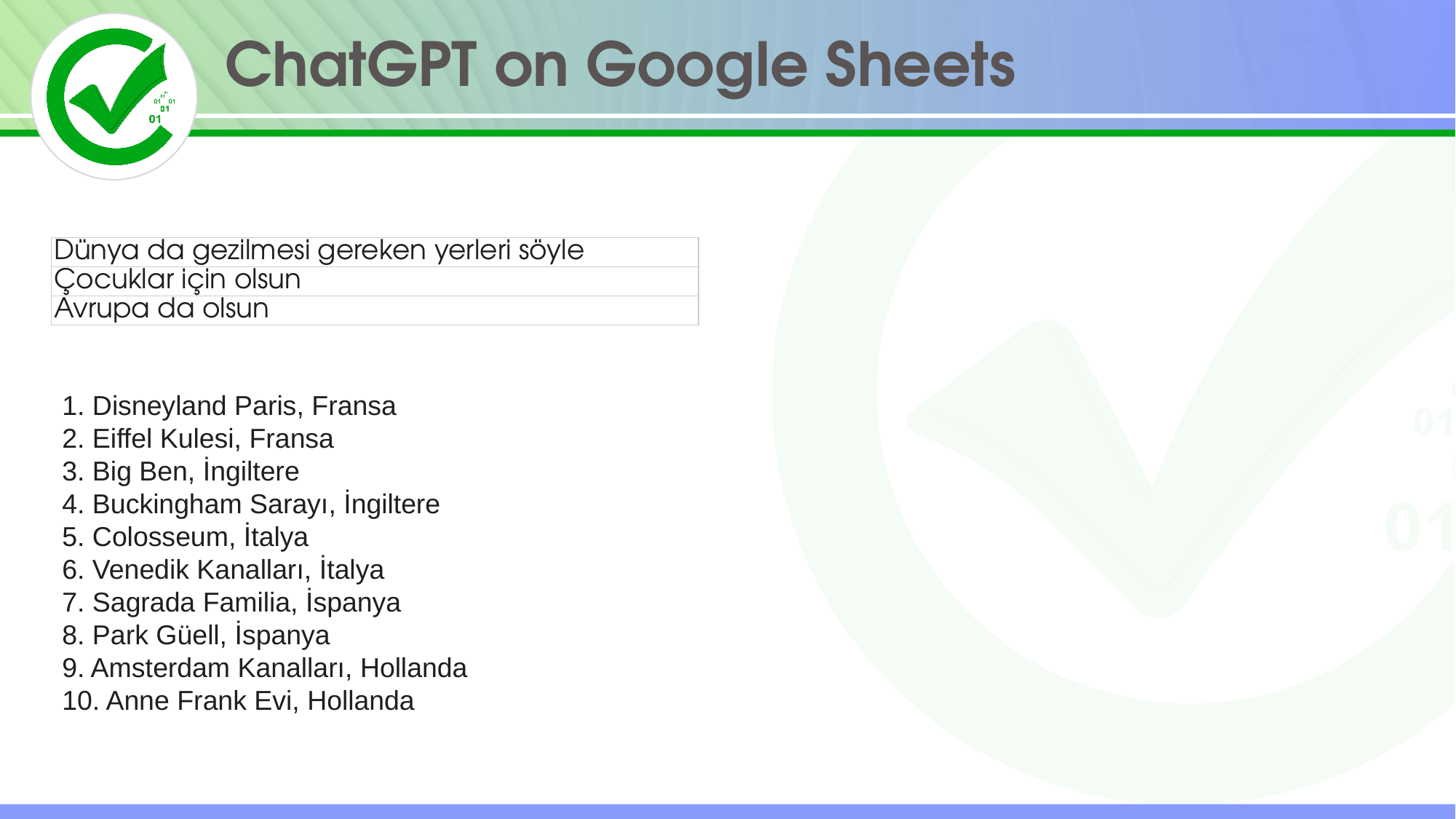

ChatGPT on Google Sheets
| Dünya da gezilmesi gereken yerleri söyle |
| --- |
| Çocuklar için olsun |
| Avrupa da olsun |
1. Disneyland Paris, Fransa
2. Eiffel Kulesi, Fransa
3. Big Ben, İngiltere
4. Buckingham Sarayı, İngiltere
5. Colosseum, İtalya
6. Venedik Kanalları, İtalya
7. Sagrada Familia, İspanya
8. Park Güell, İspanya
9. Amsterdam Kanalları, Hollanda
10. Anne Frank Evi, Hollanda